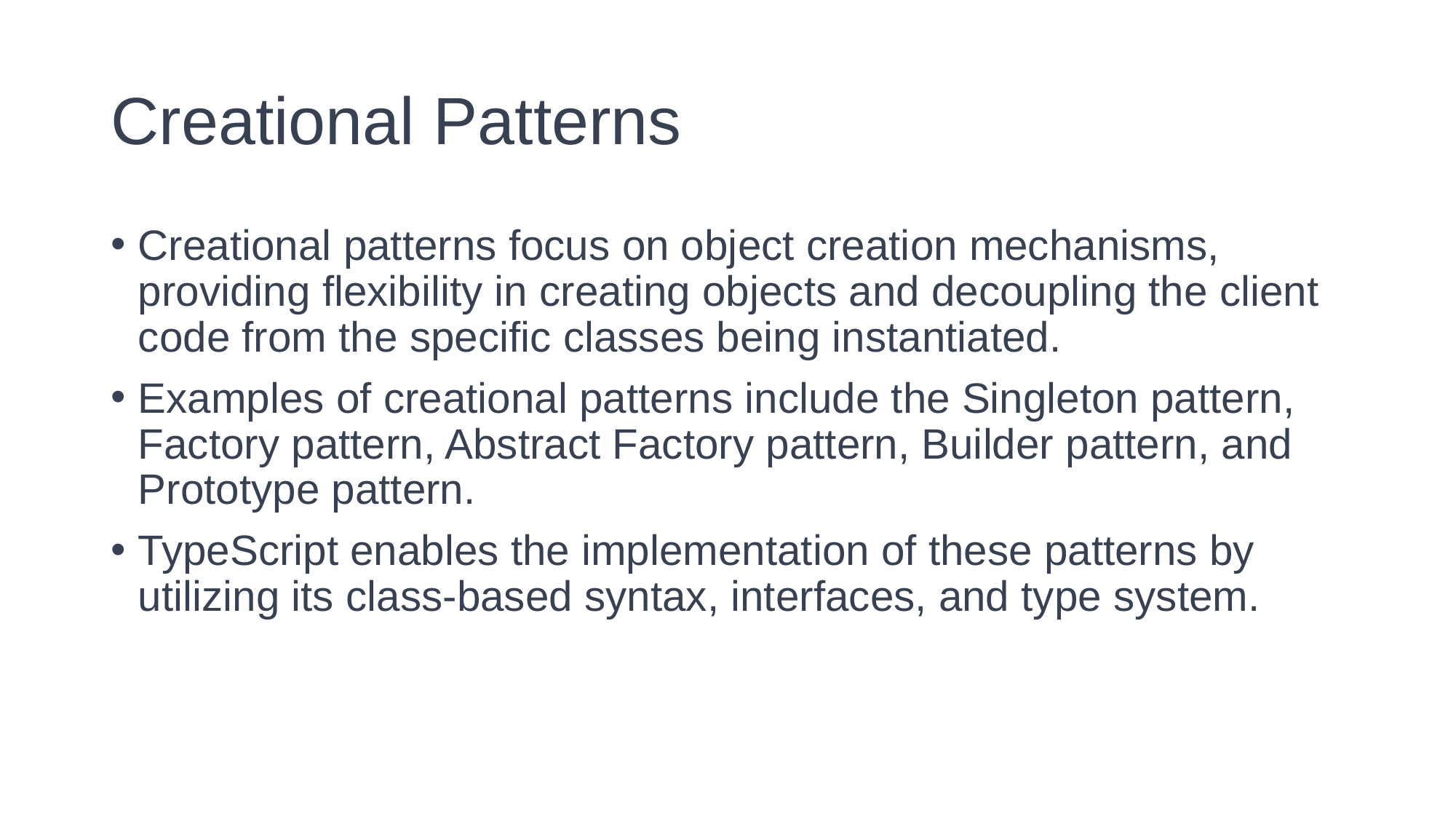

# Creational Patterns
Creational patterns focus on object creation mechanisms, providing flexibility in creating objects and decoupling the client code from the specific classes being instantiated.
Examples of creational patterns include the Singleton pattern, Factory pattern, Abstract Factory pattern, Builder pattern, and Prototype pattern.
TypeScript enables the implementation of these patterns by utilizing its class-based syntax, interfaces, and type system.